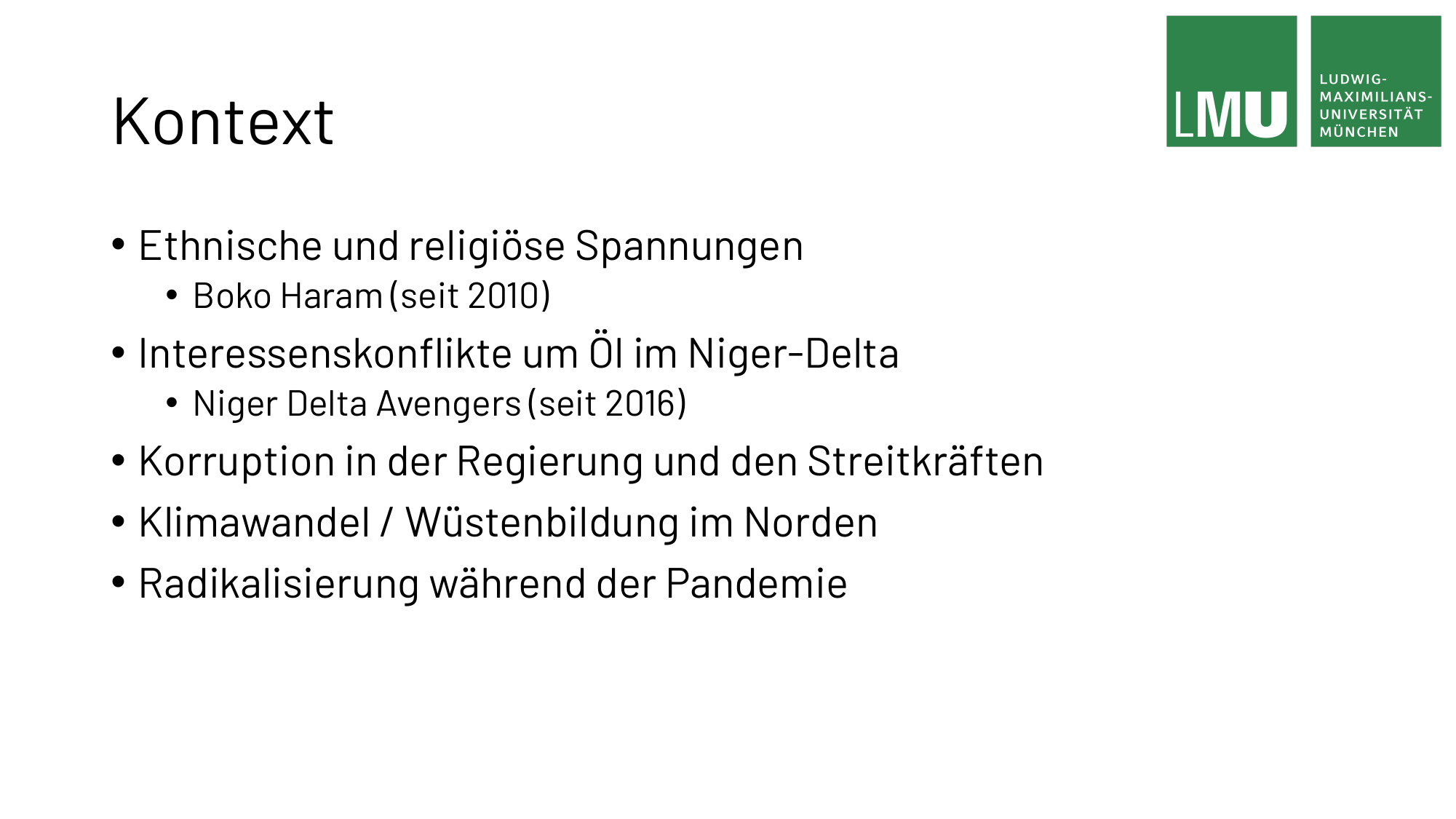

# Kontext
Ethnische und religiöse Spannungen
Boko Haram (seit 2010)
Interessenskonflikte um Öl im Niger-Delta
Niger Delta Avengers (seit 2016)
Korruption in der Regierung und den Streitkräften
Klimawandel / Wüstenbildung im Norden
Radikalisierung während der Pandemie